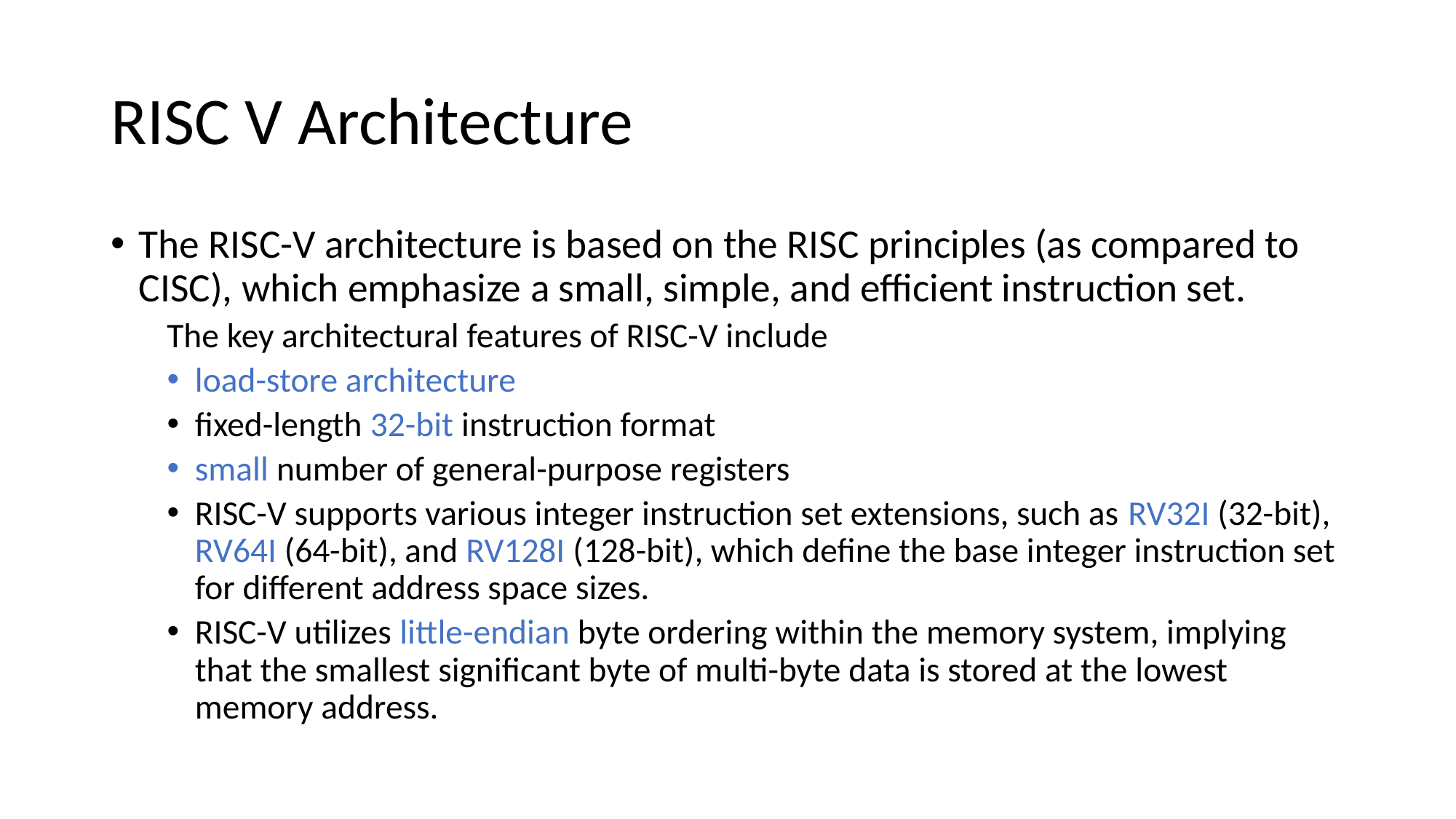

# RISC V Architecture
The RISC-V architecture is based on the RISC principles (as compared to CISC), which emphasize a small, simple, and efficient instruction set.
The key architectural features of RISC-V include
load-store architecture
fixed-length 32-bit instruction format
small number of general-purpose registers
RISC-V supports various integer instruction set extensions, such as RV32I (32-bit), RV64I (64-bit), and RV128I (128-bit), which define the base integer instruction set for different address space sizes.
RISC-V utilizes little-endian byte ordering within the memory system, implying that the smallest significant byte of multi-byte data is stored at the lowest memory address.